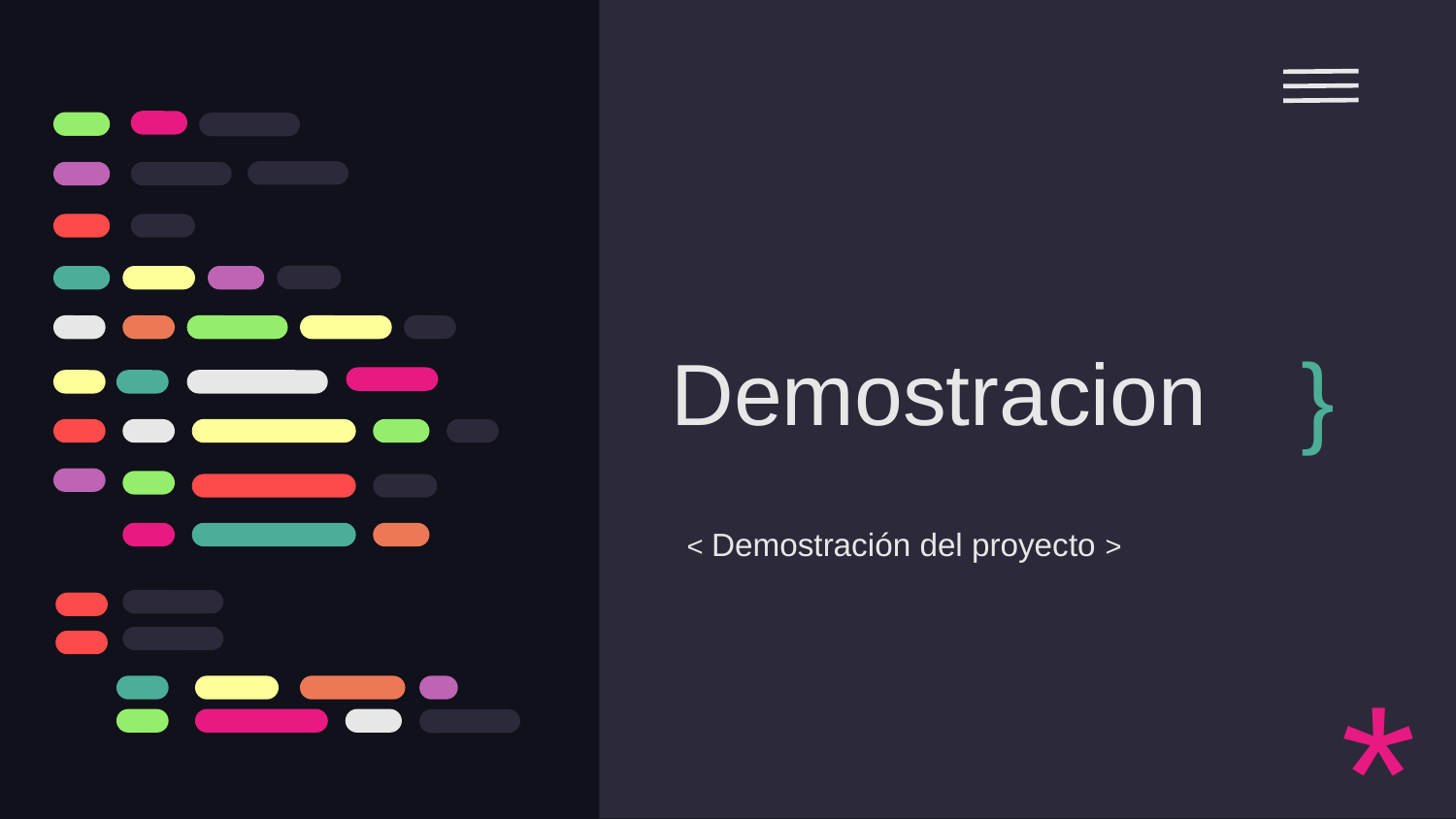

# Demostracion
}
< Demostración del proyecto >
*